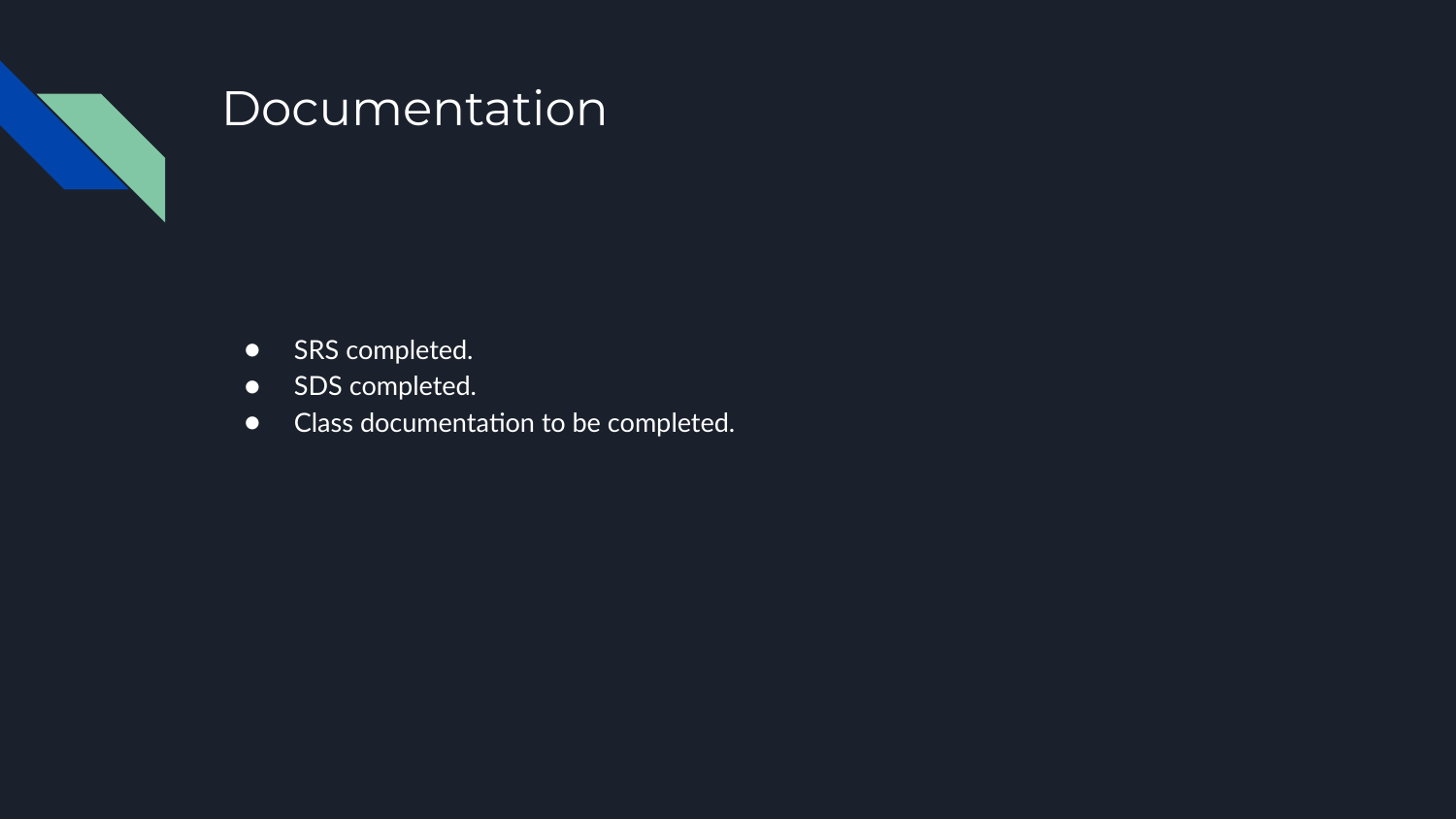

# Documentation
SRS completed.
SDS completed.
Class documentation to be completed.